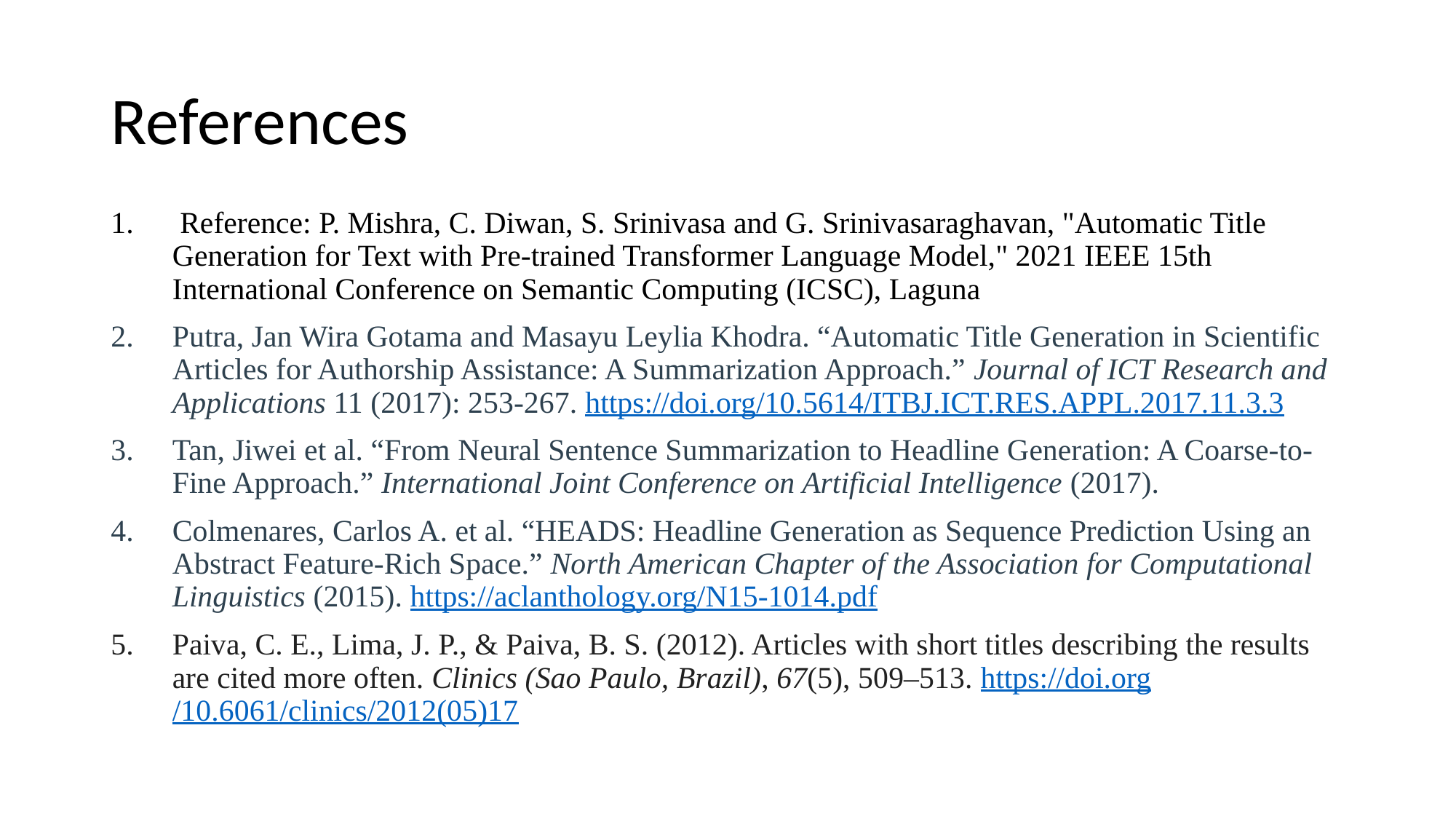

# References
 Reference: P. Mishra, C. Diwan, S. Srinivasa and G. Srinivasaraghavan, "Automatic Title Generation for Text with Pre-trained Transformer Language Model," 2021 IEEE 15th International Conference on Semantic Computing (ICSC), Laguna
Putra, Jan Wira Gotama and Masayu Leylia Khodra. “Automatic Title Generation in Scientific Articles for Authorship Assistance: A Summarization Approach.” Journal of ICT Research and Applications 11 (2017): 253-267. https://doi.org/10.5614/ITBJ.ICT.RES.APPL.2017.11.3.3
Tan, Jiwei et al. “From Neural Sentence Summarization to Headline Generation: A Coarse-to-Fine Approach.” International Joint Conference on Artificial Intelligence (2017).
Colmenares, Carlos A. et al. “HEADS: Headline Generation as Sequence Prediction Using an Abstract Feature-Rich Space.” North American Chapter of the Association for Computational Linguistics (2015). https://aclanthology.org/N15-1014.pdf
Paiva, C. E., Lima, J. P., & Paiva, B. S. (2012). Articles with short titles describing the results are cited more often. Clinics (Sao Paulo, Brazil), 67(5), 509–513. https://doi.org/10.6061/clinics/2012(05)17